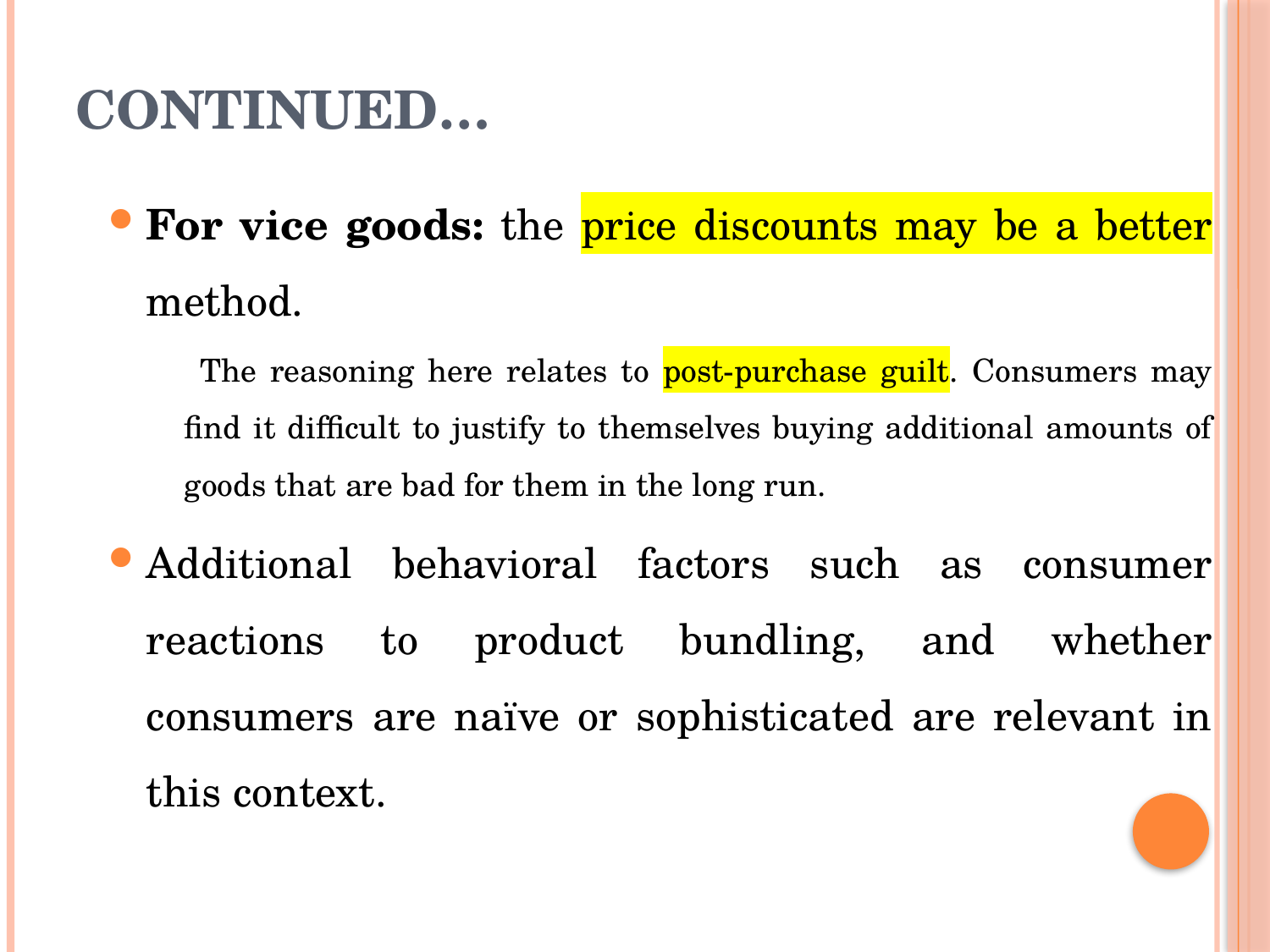

# Continued…
For vice goods: the price discounts may be a better method.
   The reasoning here relates to post-purchase guilt. Consumers may find it difficult to justify to themselves buying additional amounts of goods that are bad for them in the long run.
Additional behavioral factors such as consumer reactions to product bundling, and whether consumers are naïve or sophisticated are relevant in this context.